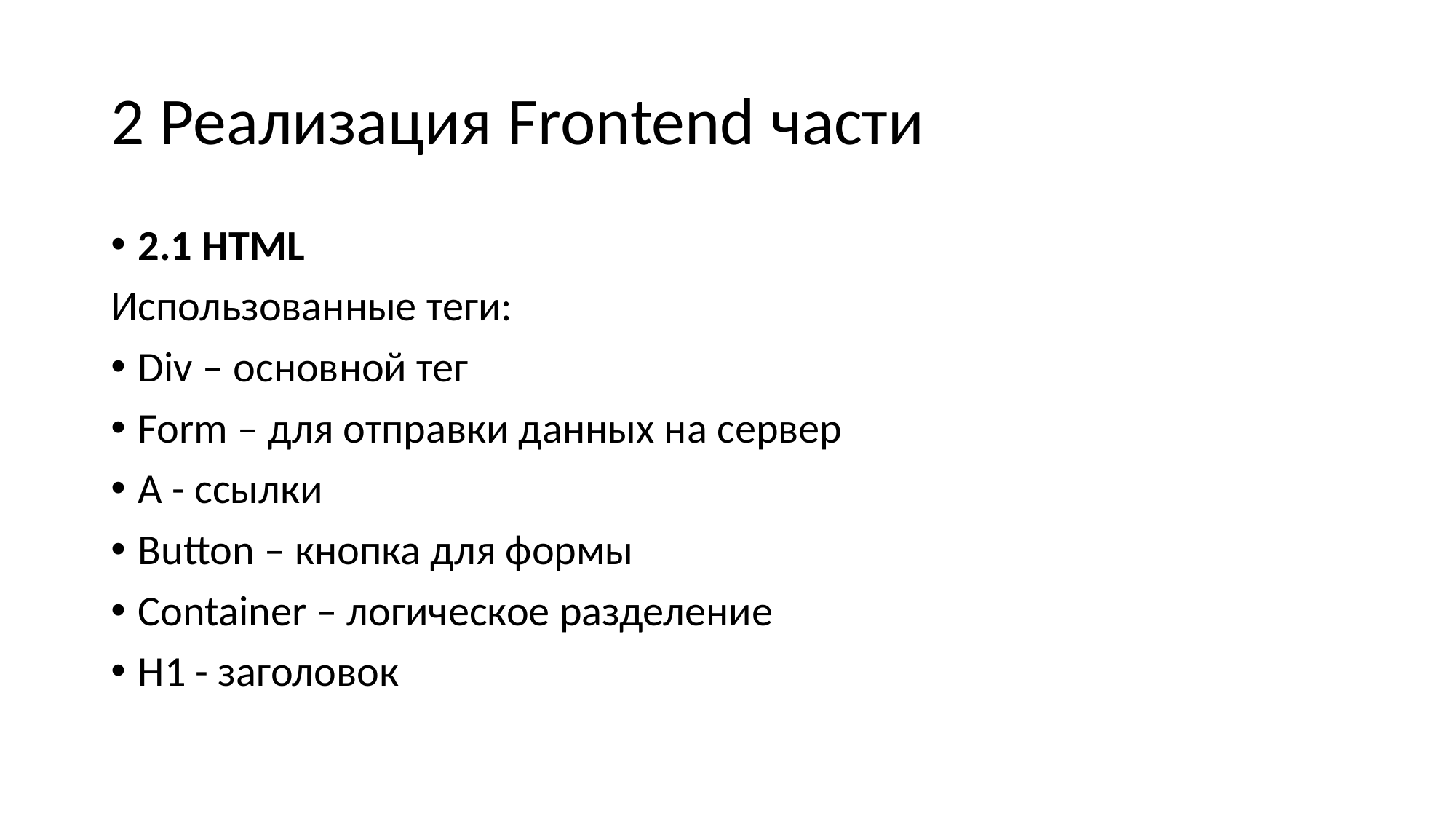

# 2 Реализация Frontend части
2.1 HTML
Использованные теги:
Div – основной тег
Form – для отправки данных на сервер
A - ссылки
Button – кнопка для формы
Container – логическое разделение
H1 - заголовок